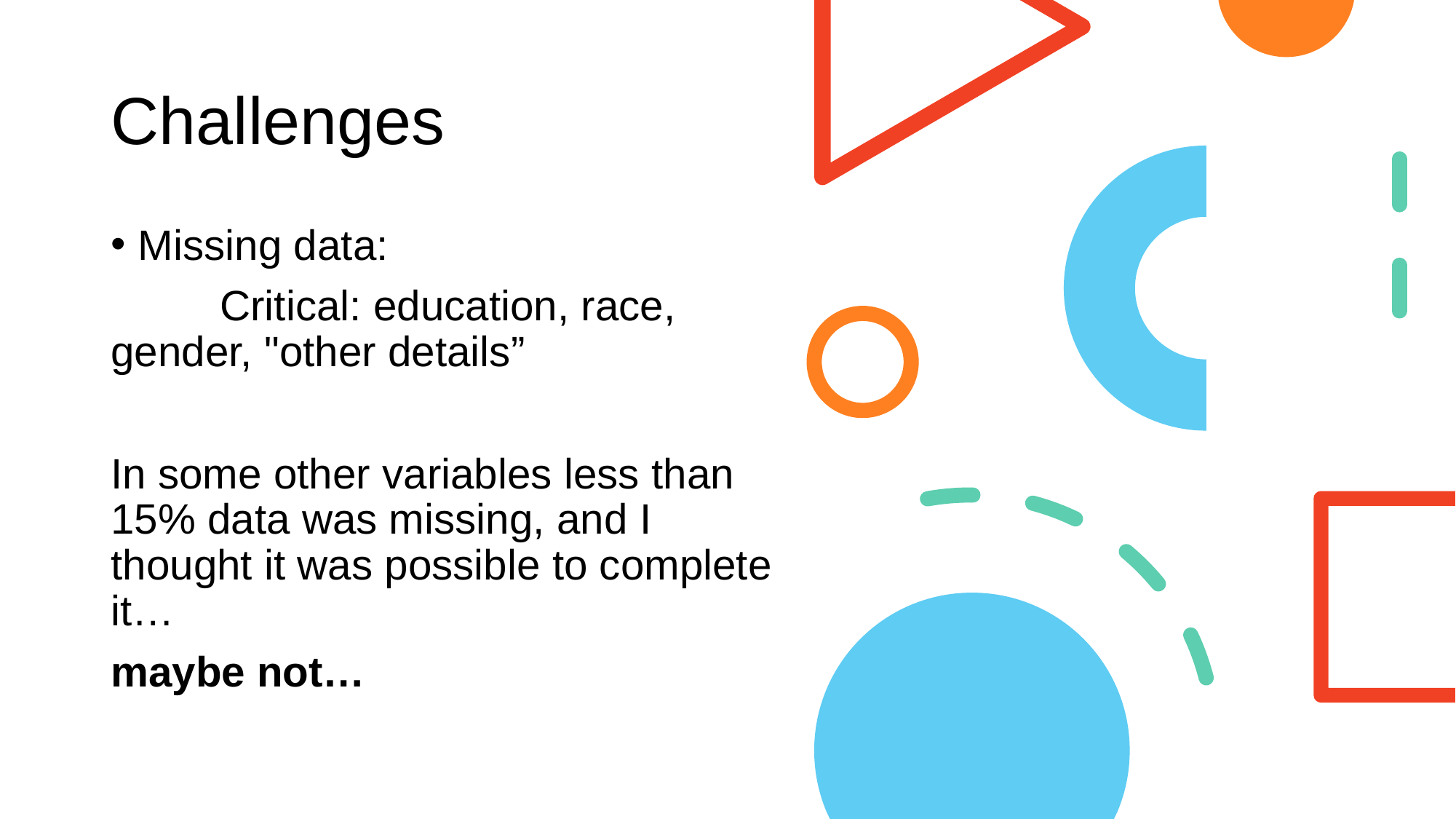

# Challenges

Missing data:
	Critical: education, race, 	gender, "other details”

In some other variables less than 15% data was missing, and I thought it was possible to complete it…
maybe not…